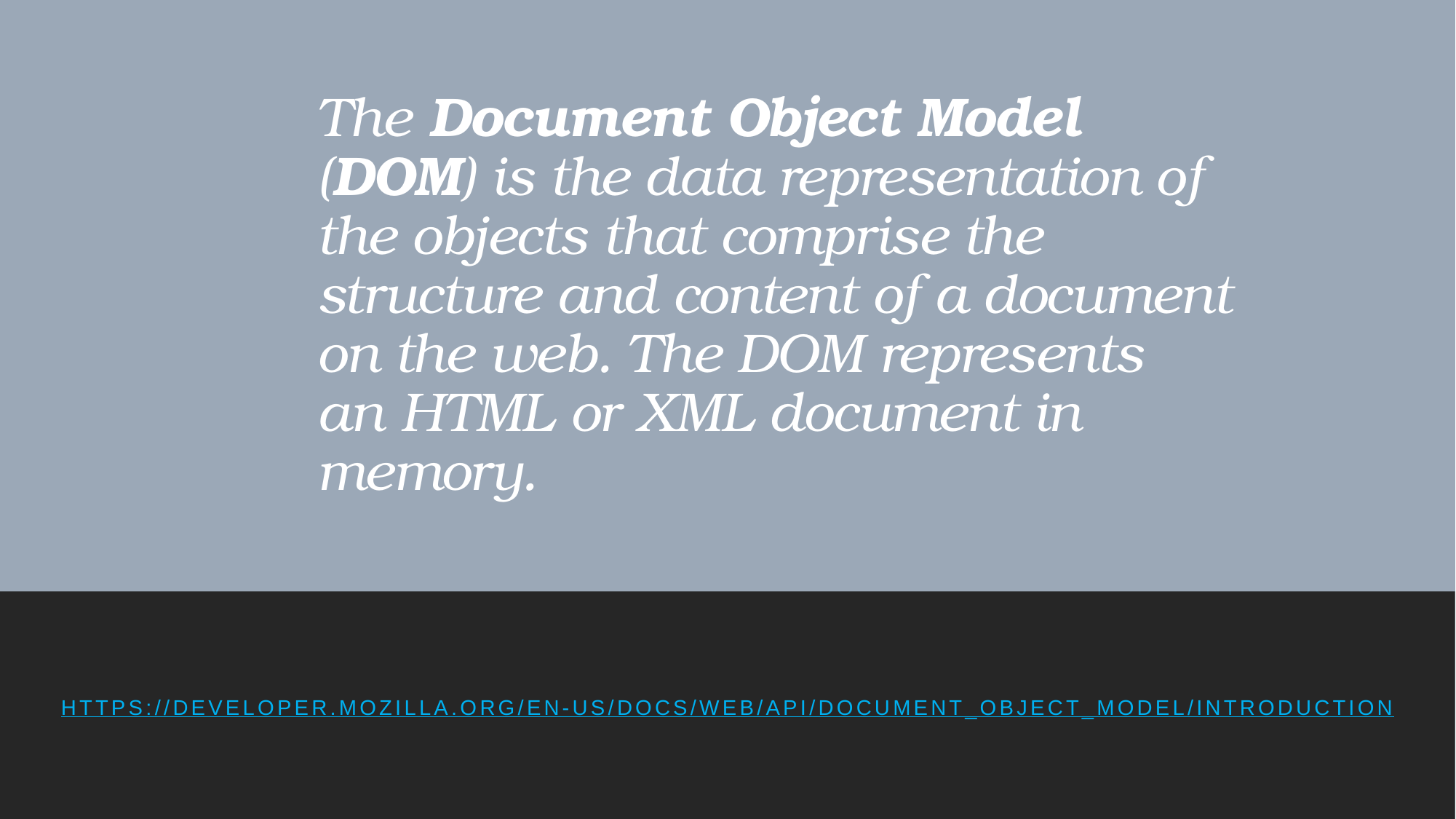

# The Document Object Model (DOM) is the data representation of the objects that comprise the structure and content of a document on the web. The DOM represents an HTML or XML document in memory.
https://developer.mozilla.org/en-US/docs/Web/API/Document_Object_Model/Introduction